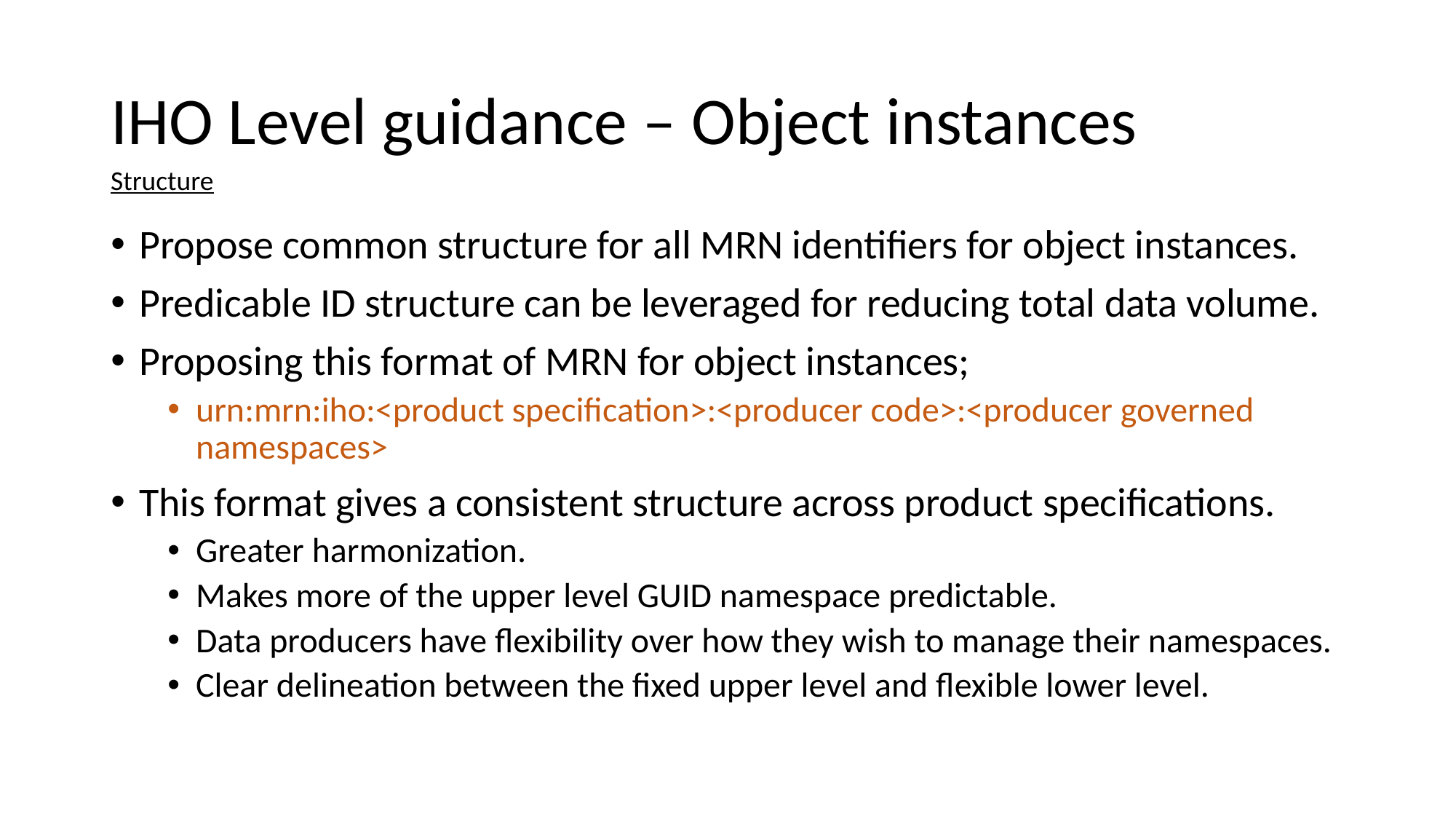

# IHO Level guidance – Object instances
Structure
Propose common structure for all MRN identifiers for object instances.
Predicable ID structure can be leveraged for reducing total data volume.
Proposing this format of MRN for object instances;
urn:mrn:iho:<product specification>:<producer code>:<producer governed namespaces>
This format gives a consistent structure across product specifications.
Greater harmonization.
Makes more of the upper level GUID namespace predictable.
Data producers have flexibility over how they wish to manage their namespaces.
Clear delineation between the fixed upper level and flexible lower level.